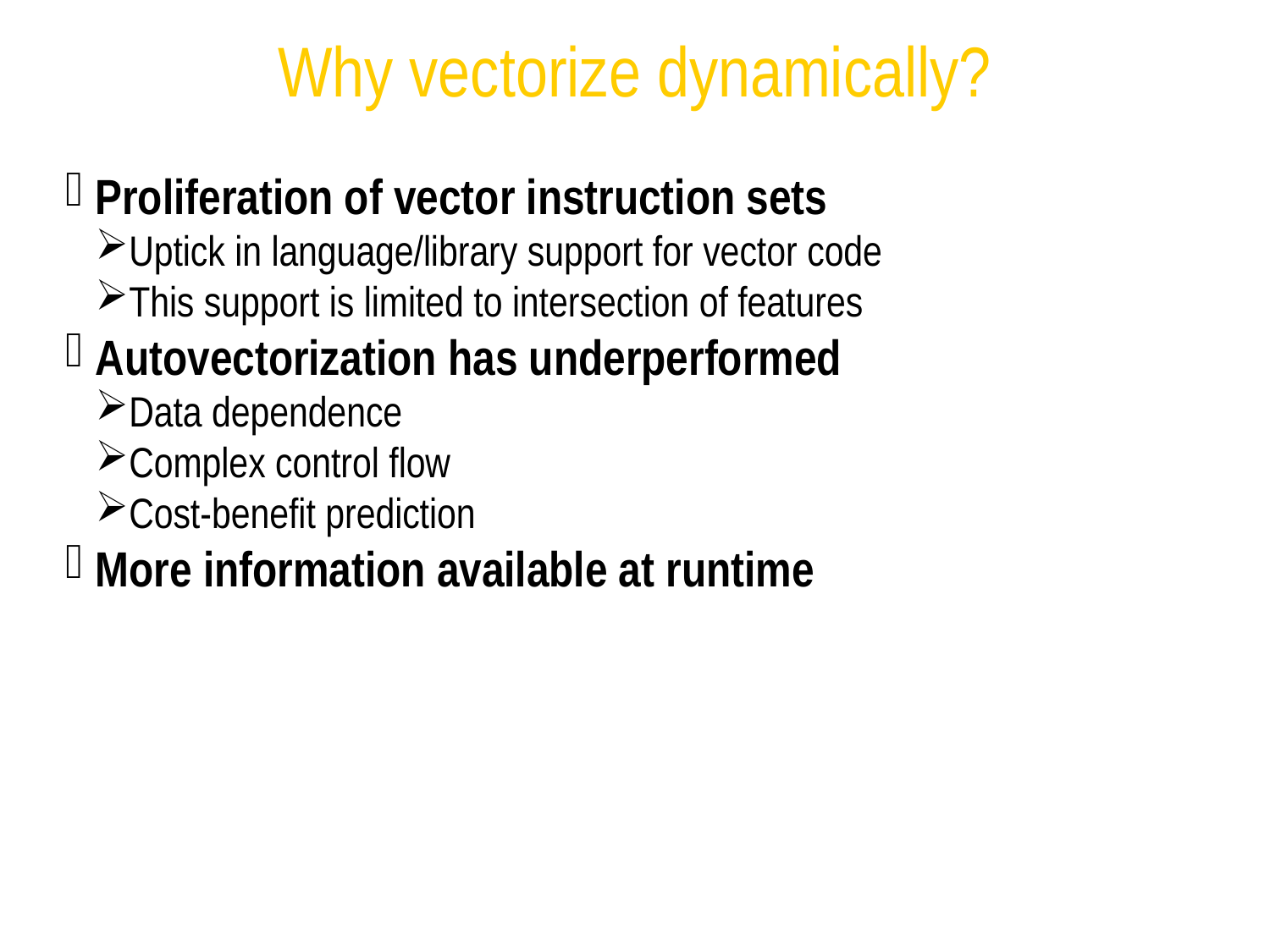

Why vectorize dynamically?
Proliferation of vector instruction sets
Uptick in language/library support for vector code
This support is limited to intersection of features
Autovectorization has underperformed
Data dependence
Complex control flow
Cost-benefit prediction
More information available at runtime